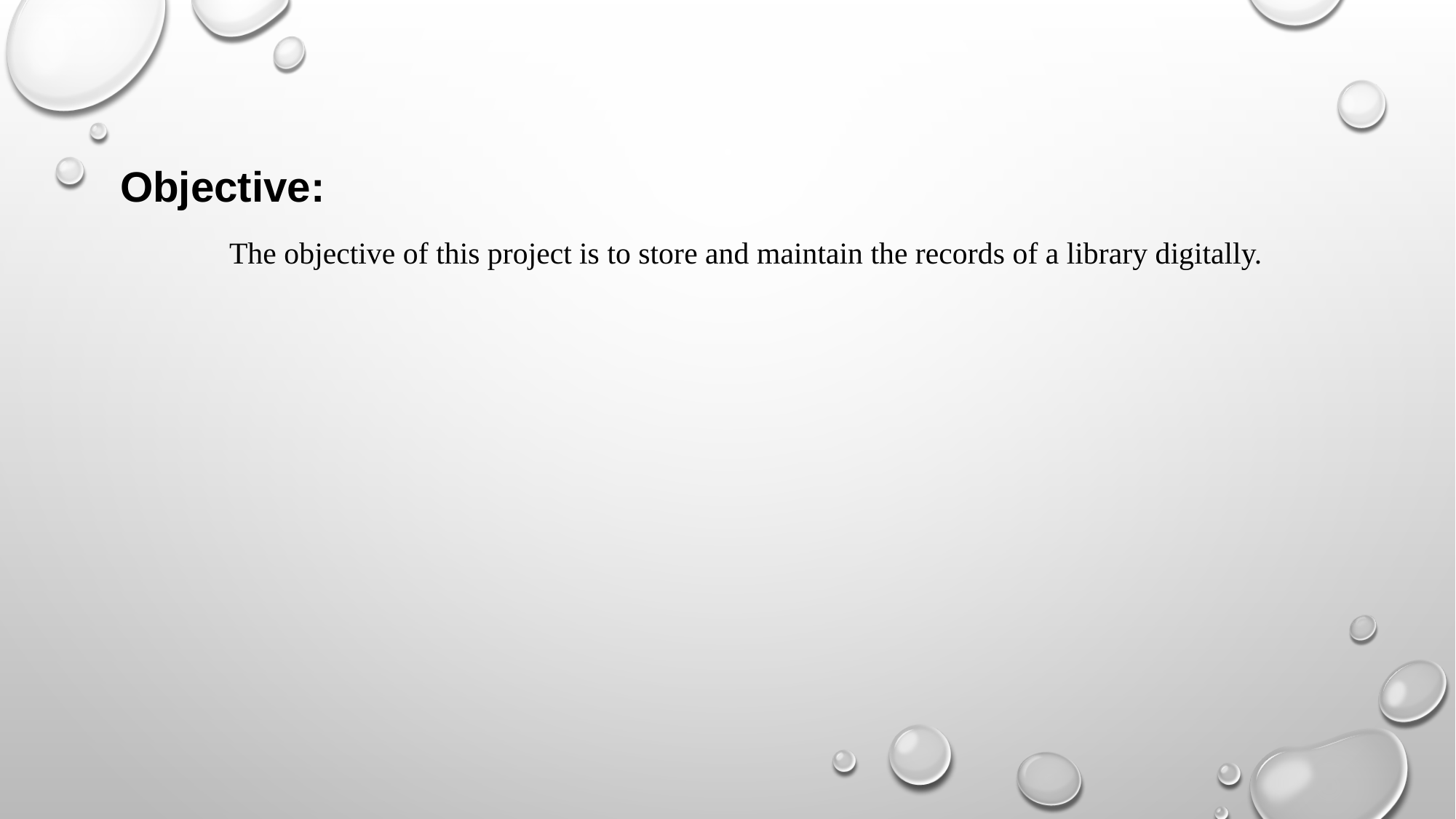

Objective:
	The objective of this project is to store and maintain the records of a library digitally.